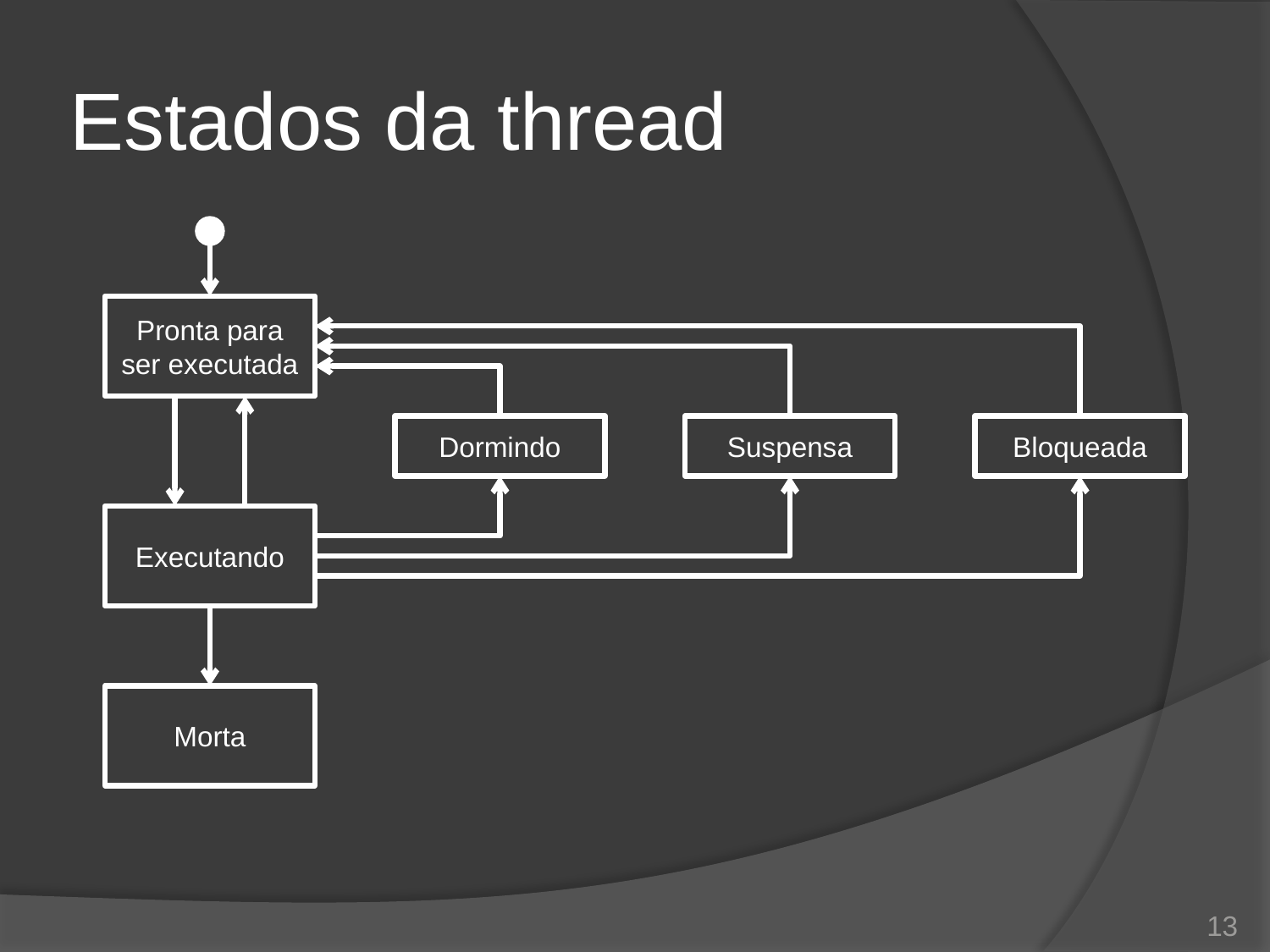

# Estados da thread

Pronta para
ser executada
Dormindo
Suspensa
Bloqueada
Executando
Morta
13